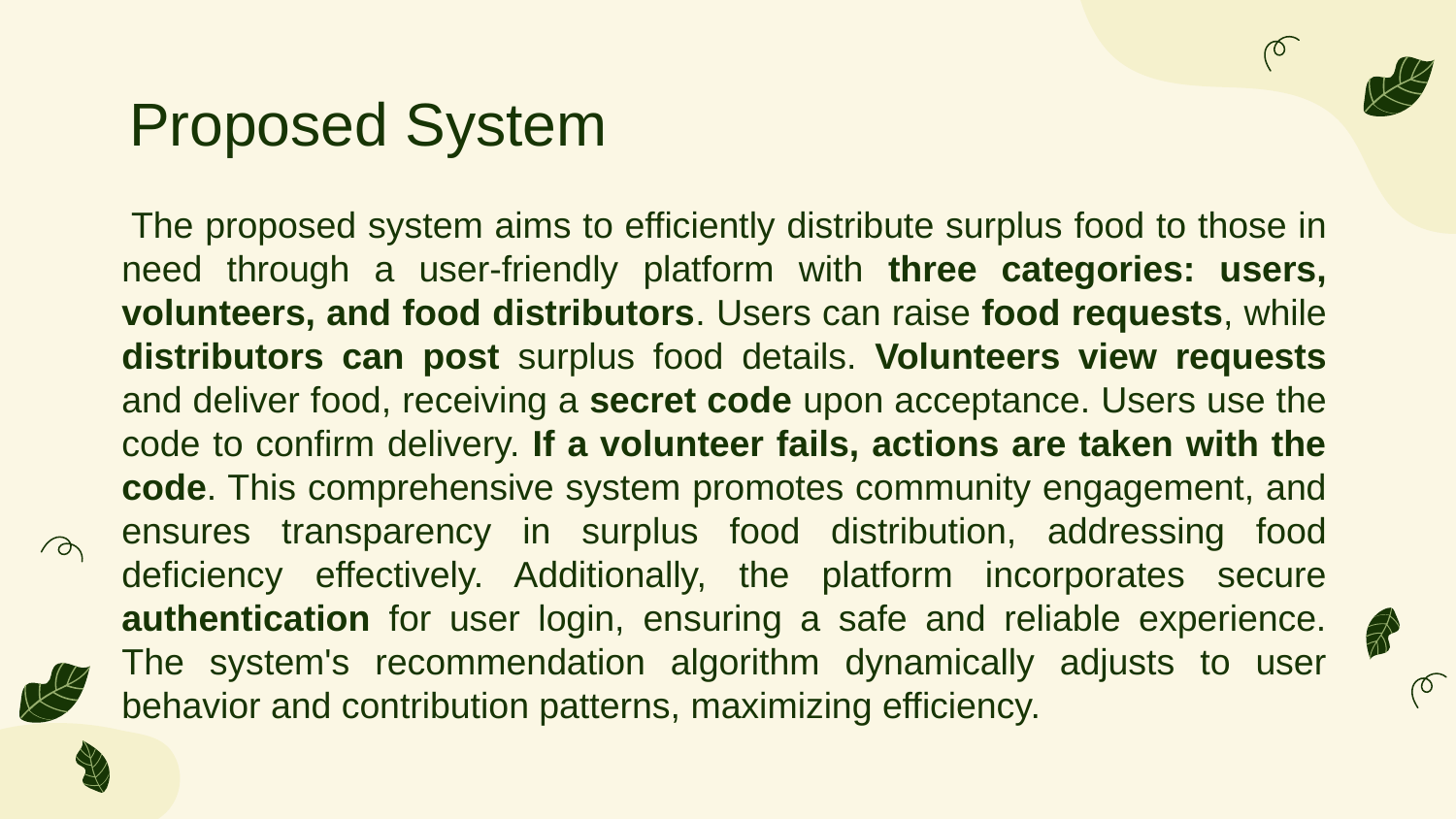

# Proposed System

     The proposed system aims to efficiently distribute surplus food to those in need through a user-friendly platform with three categories: users, volunteers, and food distributors. Users can raise food requests, while distributors can post surplus food details. Volunteers view requests and deliver food, receiving a secret code upon acceptance. Users use the code to confirm delivery. If a volunteer fails, actions are taken with the code. This comprehensive system promotes community engagement, and ensures transparency in surplus food distribution, addressing food deficiency effectively. Additionally, the platform incorporates secure authentication for user login, ensuring a safe and reliable experience. The system's recommendation algorithm dynamically adjusts to user behavior and contribution patterns, maximizing efficiency.